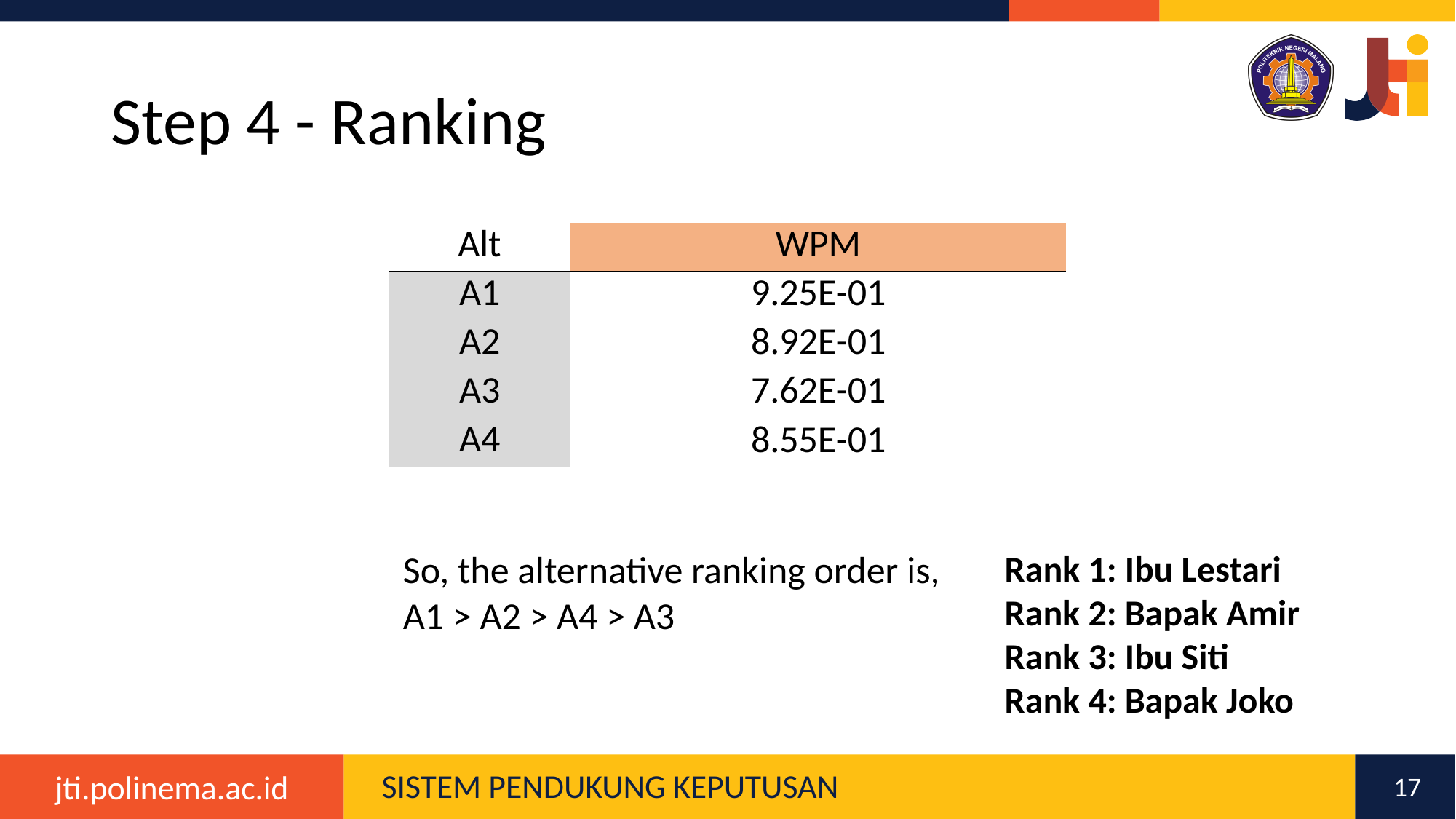

# Step 4 - Ranking
| Alt | WPM |
| --- | --- |
| A1 | 9.25E-01 |
| A2 | 8.92E-01 |
| A3 | 7.62E-01 |
| A4 | 8.55E-01 |
So, the alternative ranking order is,
A1 > A2 > A4 > A3
Rank 1: Ibu Lestari
Rank 2: Bapak Amir
Rank 3: Ibu Siti
Rank 4: Bapak Joko
17